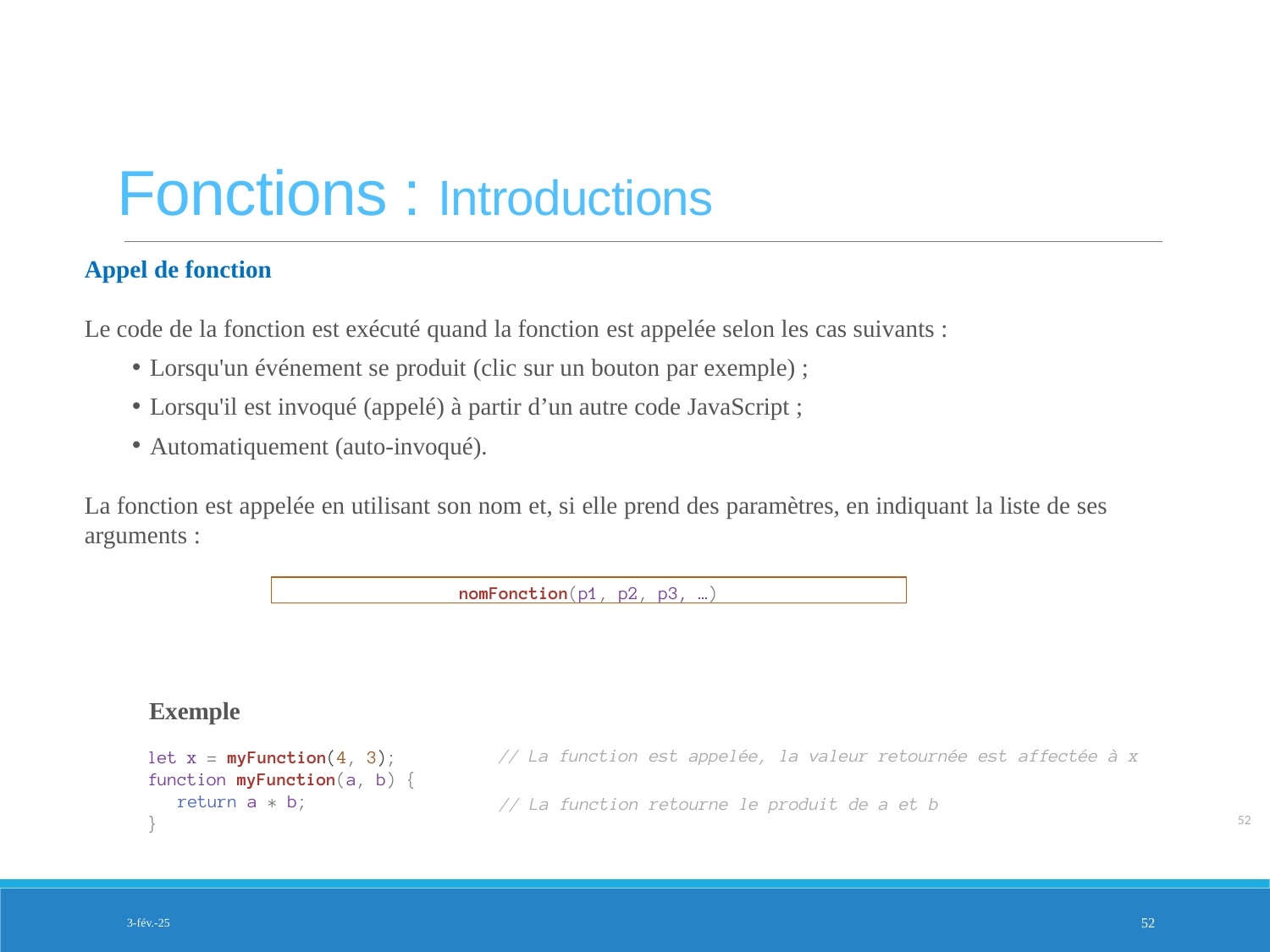

Fonctions : Introductions
Appel de fonction

Le code de la fonction est exécuté quand la fonction est appelée selon les cas suivants :
Lorsqu'un événement se produit (clic sur un bouton par exemple) ;
Lorsqu'il est invoqué (appelé) à partir d’un autre code JavaScript ;
Automatiquement (auto-invoqué).

La fonction est appelée en utilisant son nom et, si elle prend des paramètres, en indiquant la liste de ses arguments :
nomFonction(p1, p2, p3, …)
PARTIE 2
Exemple
// La function est appelée, la valeur retournée est affectée à x
let x = myFunction(4, 3);
function myFunction(a, b) {  return a * b;
}
// La function retourne le produit de a et b
52
3-fév.-25
52